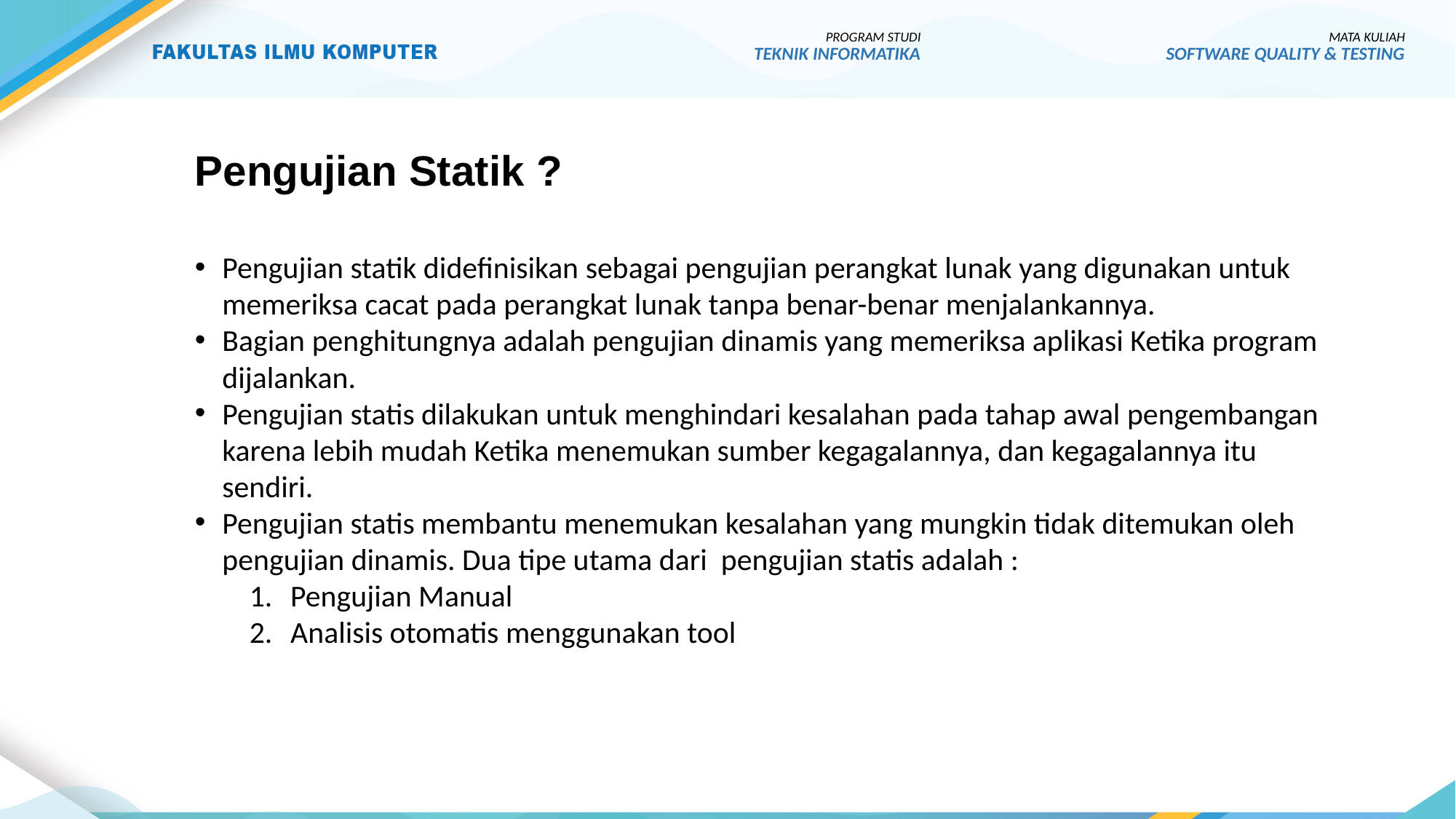

PROGRAM STUDI
TEKNIK INFORMATIKA
MATA KULIAH
SOFTWARE QUALITY & TESTING

# Pengujian Statik ?
Pengujian statik didefinisikan sebagai pengujian perangkat lunak yang digunakan untuk memeriksa cacat pada perangkat lunak tanpa benar-benar menjalankannya.
Bagian penghitungnya adalah pengujian dinamis yang memeriksa aplikasi Ketika program dijalankan.
Pengujian statis dilakukan untuk menghindari kesalahan pada tahap awal pengembangan karena lebih mudah Ketika menemukan sumber kegagalannya, dan kegagalannya itu sendiri.
Pengujian statis membantu menemukan kesalahan yang mungkin tidak ditemukan oleh pengujian dinamis. Dua tipe utama dari  pengujian statis adalah :
Pengujian Manual
Analisis otomatis menggunakan tool